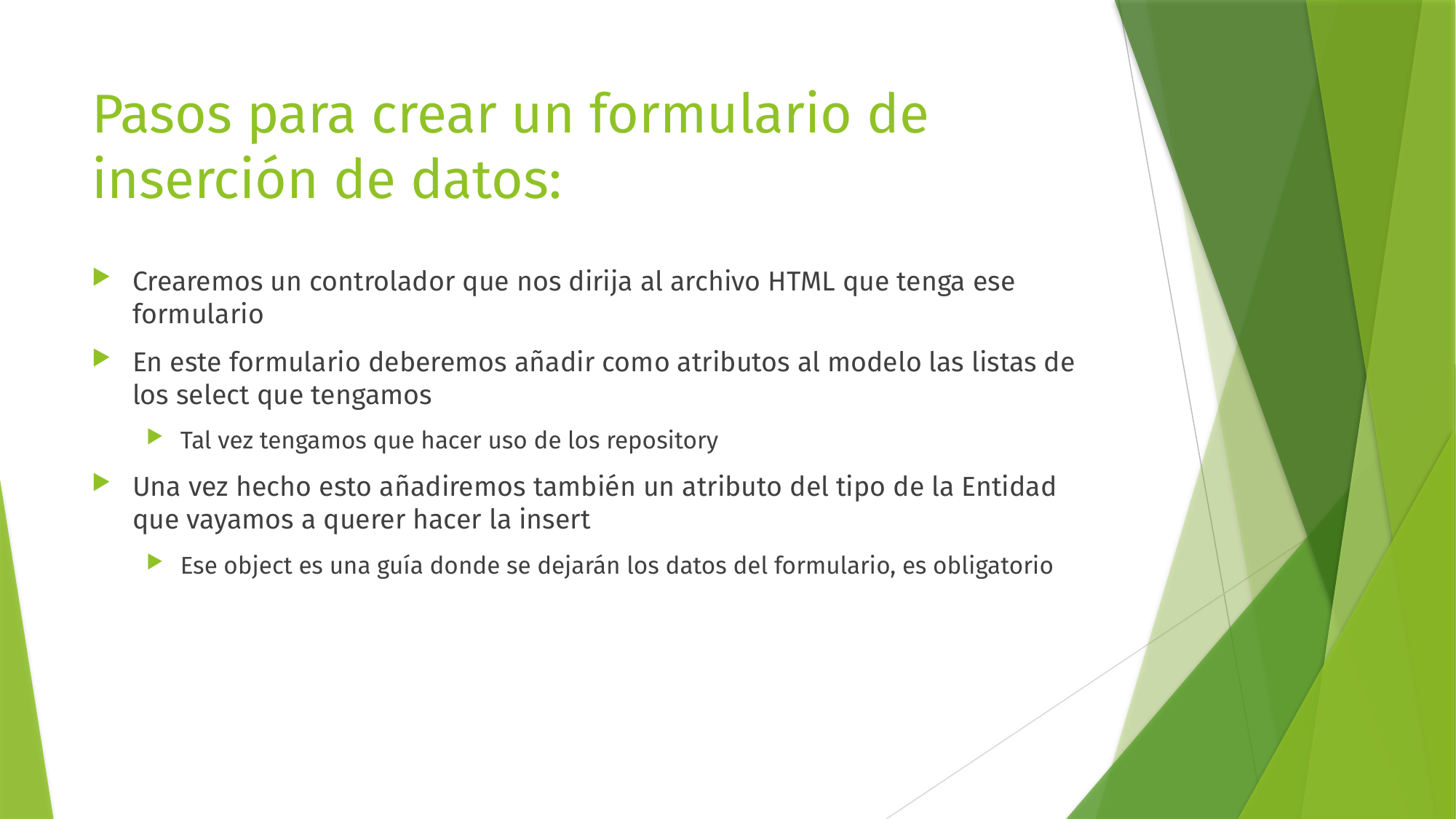

# Pasos para crear un formulario de inserción de datos:
Crearemos un controlador que nos dirija al archivo HTML que tenga ese formulario
En este formulario deberemos añadir como atributos al modelo las listas de los select que tengamos
Tal vez tengamos que hacer uso de los repository
Una vez hecho esto añadiremos también un atributo del tipo de la Entidad que vayamos a querer hacer la insert
Ese object es una guía donde se dejarán los datos del formulario, es obligatorio